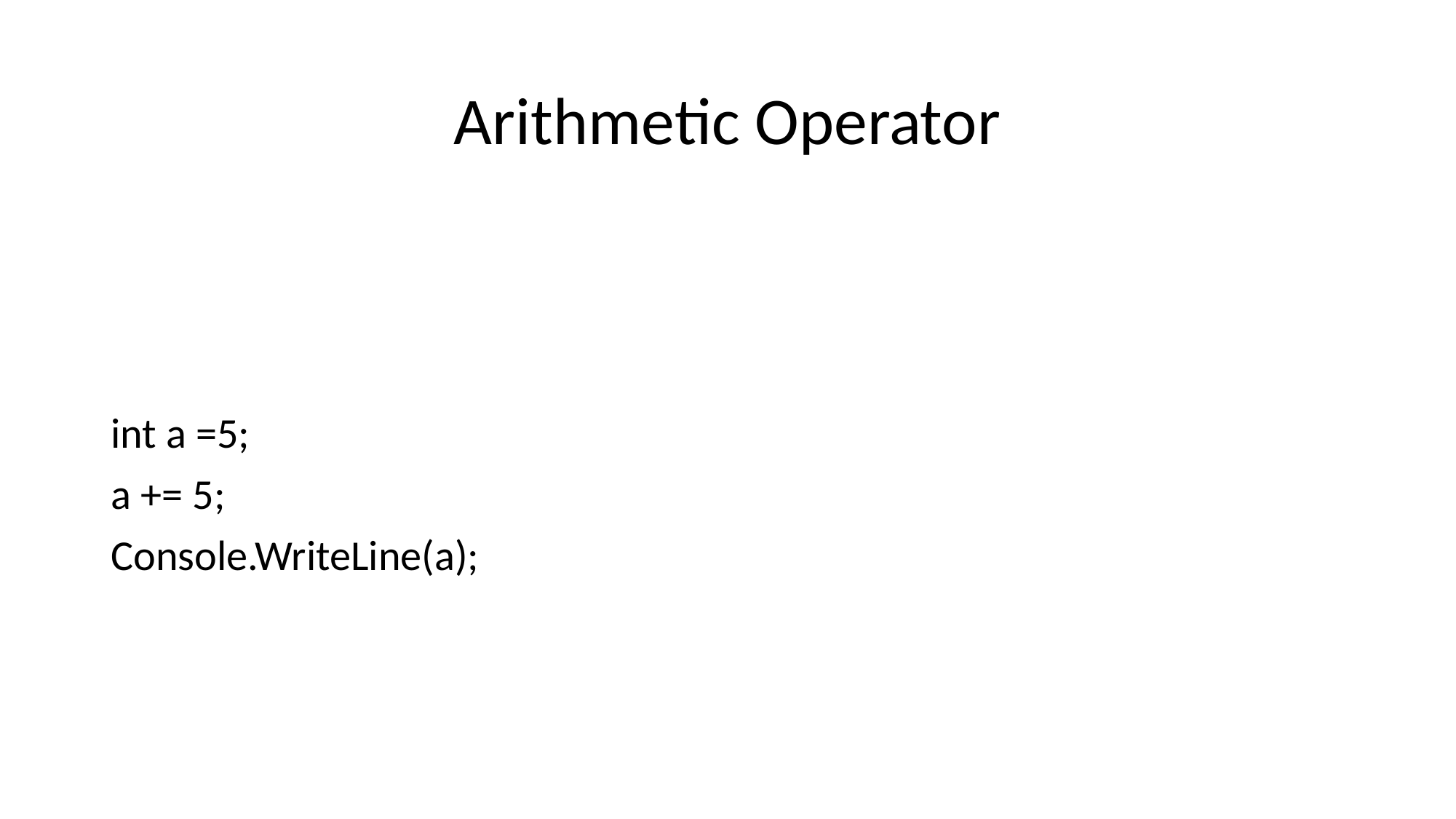

# Arithmetic Operator

int a =5;
a += 5;
Console.WriteLine(a);